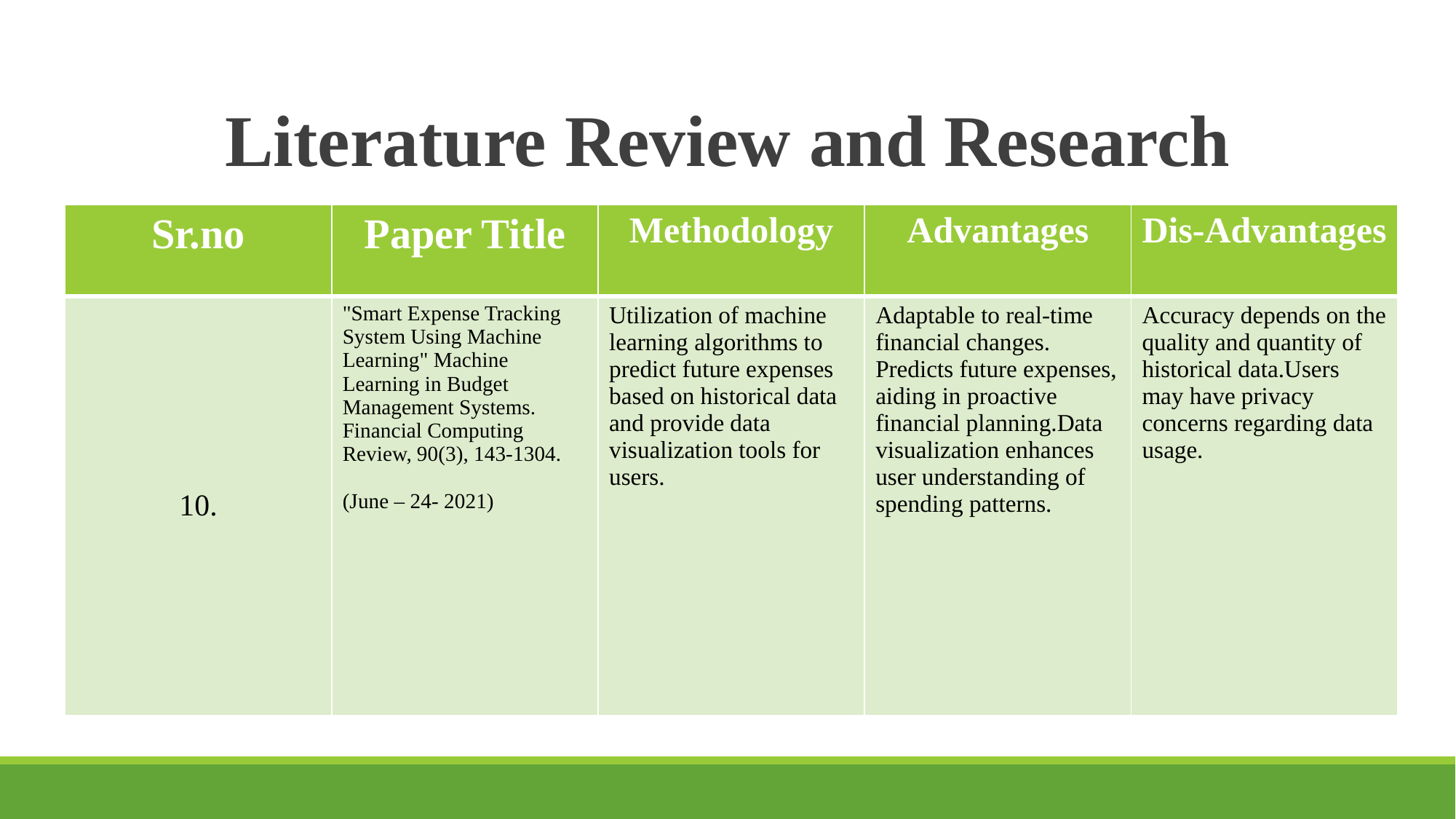

# Literature Review and Research
| Sr.no | Paper Title | Methodology | Advantages | Dis-Advantages |
| --- | --- | --- | --- | --- |
| 10. | "Smart Expense Tracking System Using Machine Learning" Machine Learning in Budget Management Systems. Financial Computing Review, 90(3), 143-1304. (June – 24- 2021) | Utilization of machine learning algorithms to predict future expenses based on historical data and provide data visualization tools for users. | Adaptable to real-time financial changes. Predicts future expenses, aiding in proactive financial planning.Data visualization enhances user understanding of spending patterns. | Accuracy depends on the quality and quantity of historical data.Users may have privacy concerns regarding data usage. |